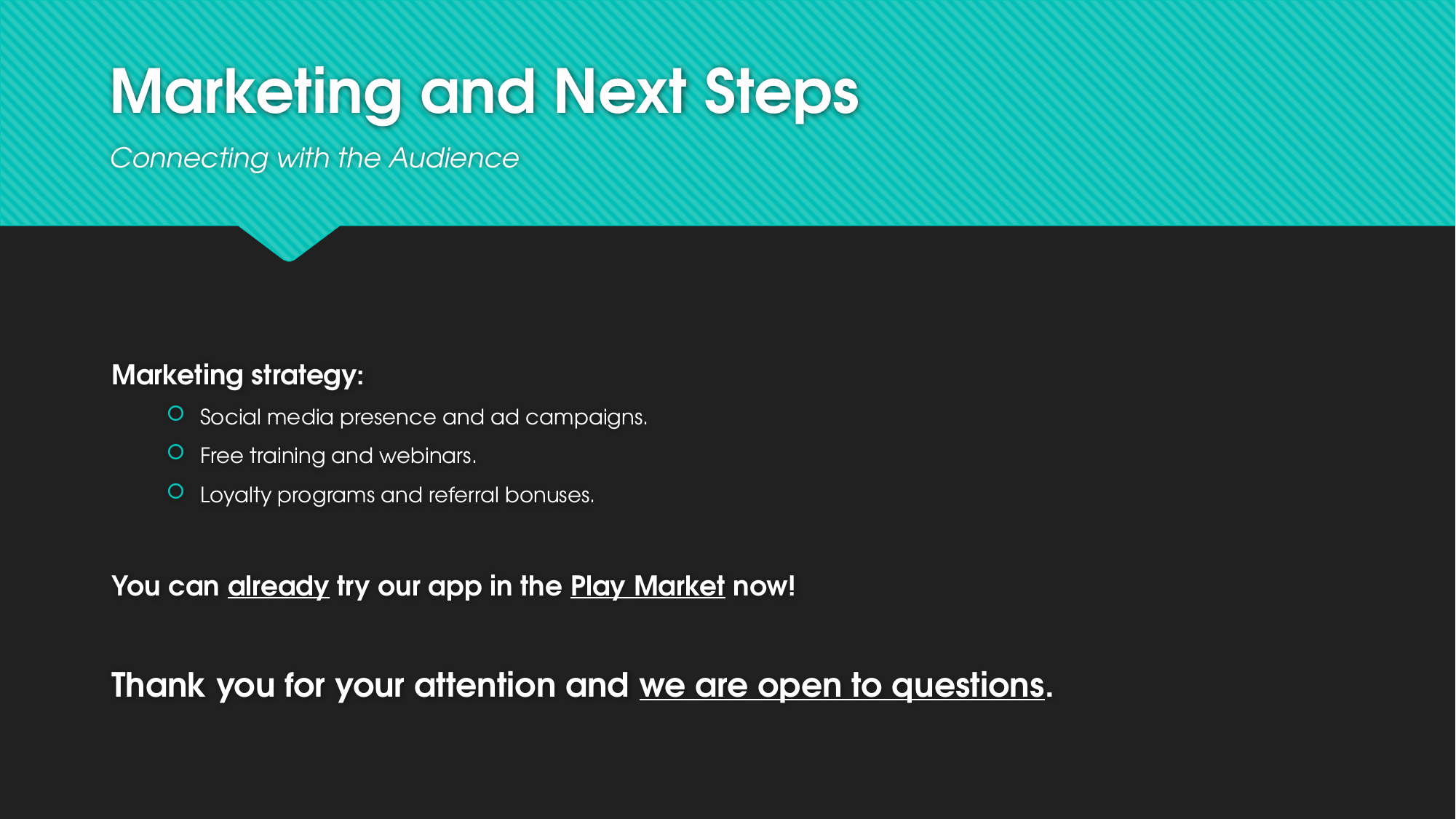

# Marketing and Next Steps
Connecting with the Audience
Marketing strategy:
Social media presence and ad campaigns.
Free training and webinars.
Loyalty programs and referral bonuses.

You can already try our app in the Play Market now!

Thank you for your attention and we are open to questions.